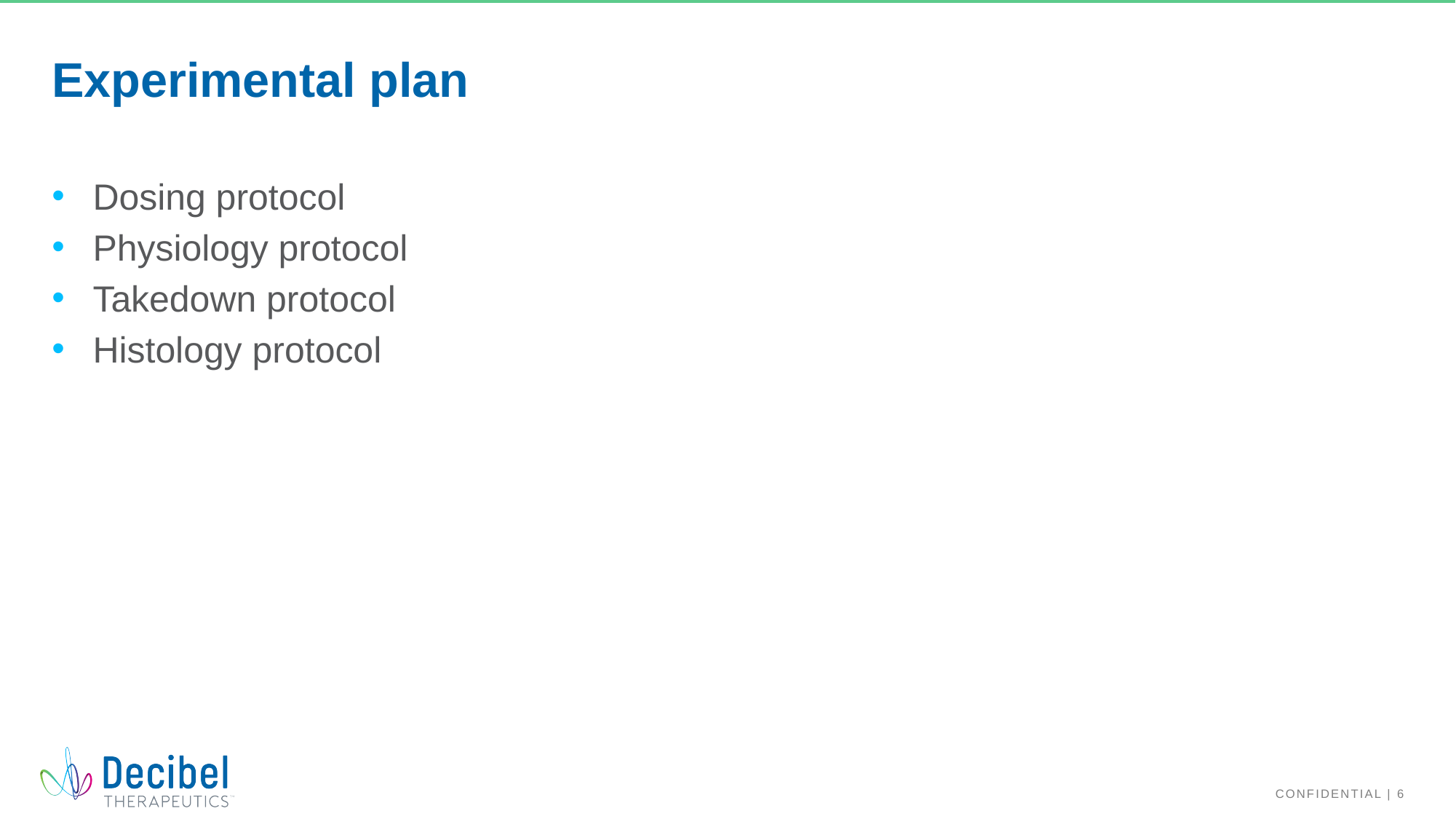

# Experimental plan
Dosing protocol
Physiology protocol
Takedown protocol
Histology protocol